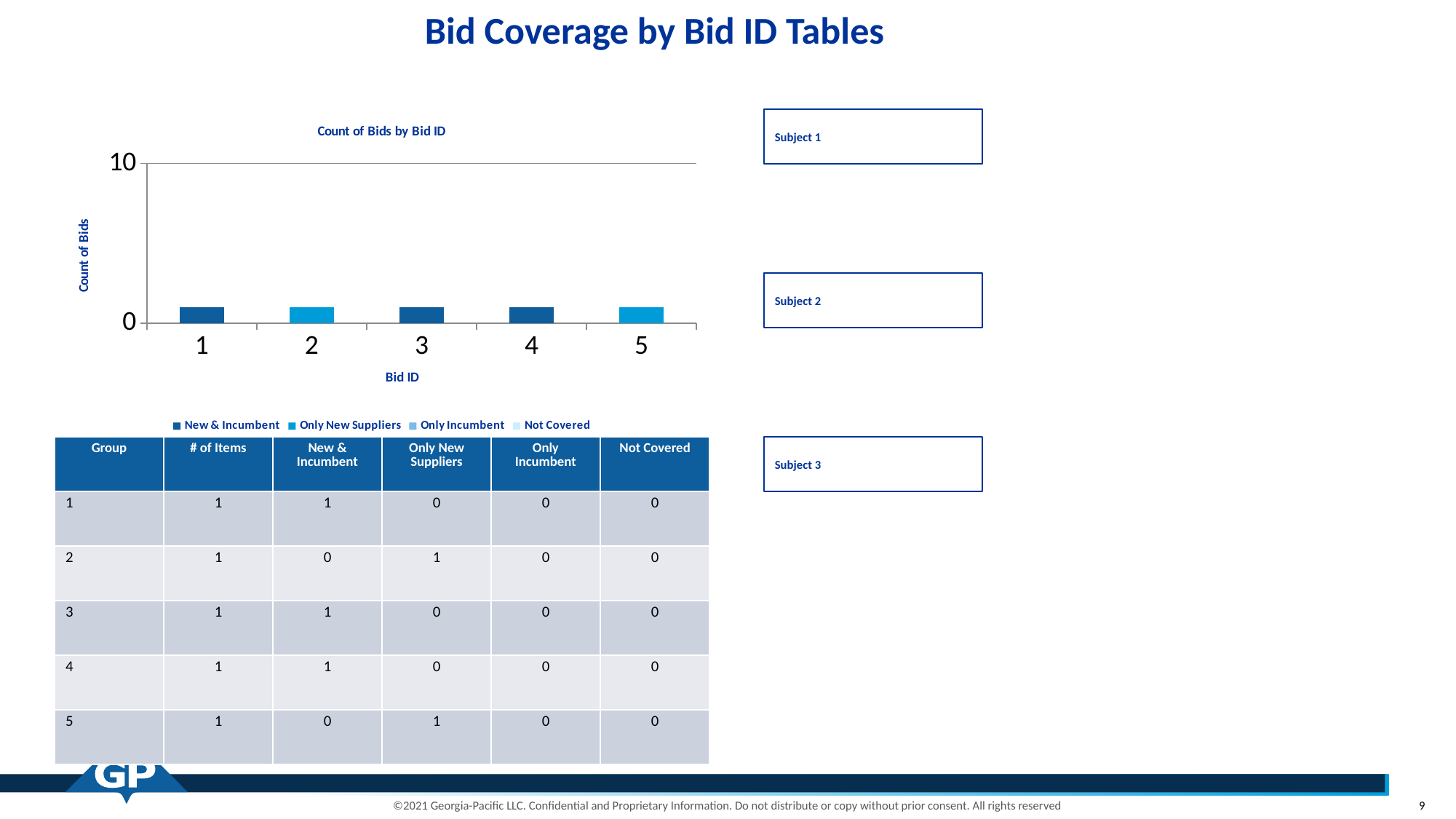

Bid Coverage by Bid ID Tables

### Chart: Count of Bids by Bid ID

| Category | New & Incumbent | Only New Suppliers | Only Incumbent | Not Covered |
|---|---|---|---|---|
| 1 | 1.0 | 0.0 | 0.0 | 0.0 |
| 2 | 0.0 | 1.0 | 0.0 | 0.0 |
| 3 | 1.0 | 0.0 | 0.0 | 0.0 |
| 4 | 1.0 | 0.0 | 0.0 | 0.0 |
| 5 | 0.0 | 1.0 | 0.0 | 0.0 |
Subject 1
Subject 2
| Group | # of Items | New & Incumbent | Only New Suppliers | Only Incumbent | Not Covered |
| --- | --- | --- | --- | --- | --- |
| 1 | 1 | 1 | 0 | 0 | 0 |
| 2 | 1 | 0 | 1 | 0 | 0 |
| 3 | 1 | 1 | 0 | 0 | 0 |
| 4 | 1 | 1 | 0 | 0 | 0 |
| 5 | 1 | 0 | 1 | 0 | 0 |
Subject 3